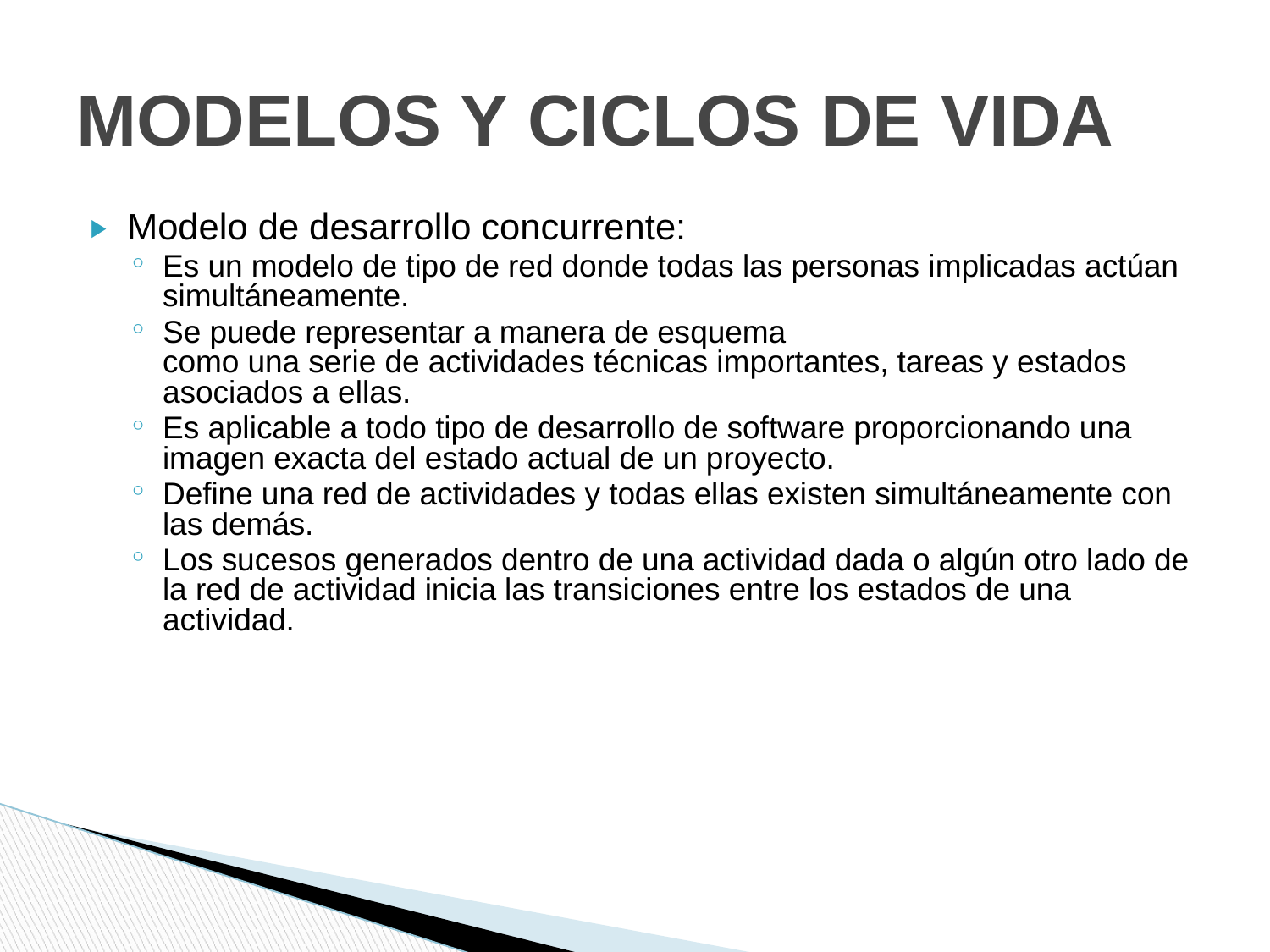

# MODELOS Y CICLOS DE VIDA
Modelo de desarrollo concurrente:
Es un modelo de tipo de red donde todas las personas implicadas actúan simultáneamente.
Se puede representar a manera de esquema
como una serie de actividades técnicas importantes, tareas y estados asociados a ellas.
Es aplicable a todo tipo de desarrollo de software proporcionando una imagen exacta del estado actual de un proyecto.
Define una red de actividades y todas ellas existen simultáneamente con las demás.
Los sucesos generados dentro de una actividad dada o algún otro lado de la red de actividad inicia las transiciones entre los estados de una actividad.